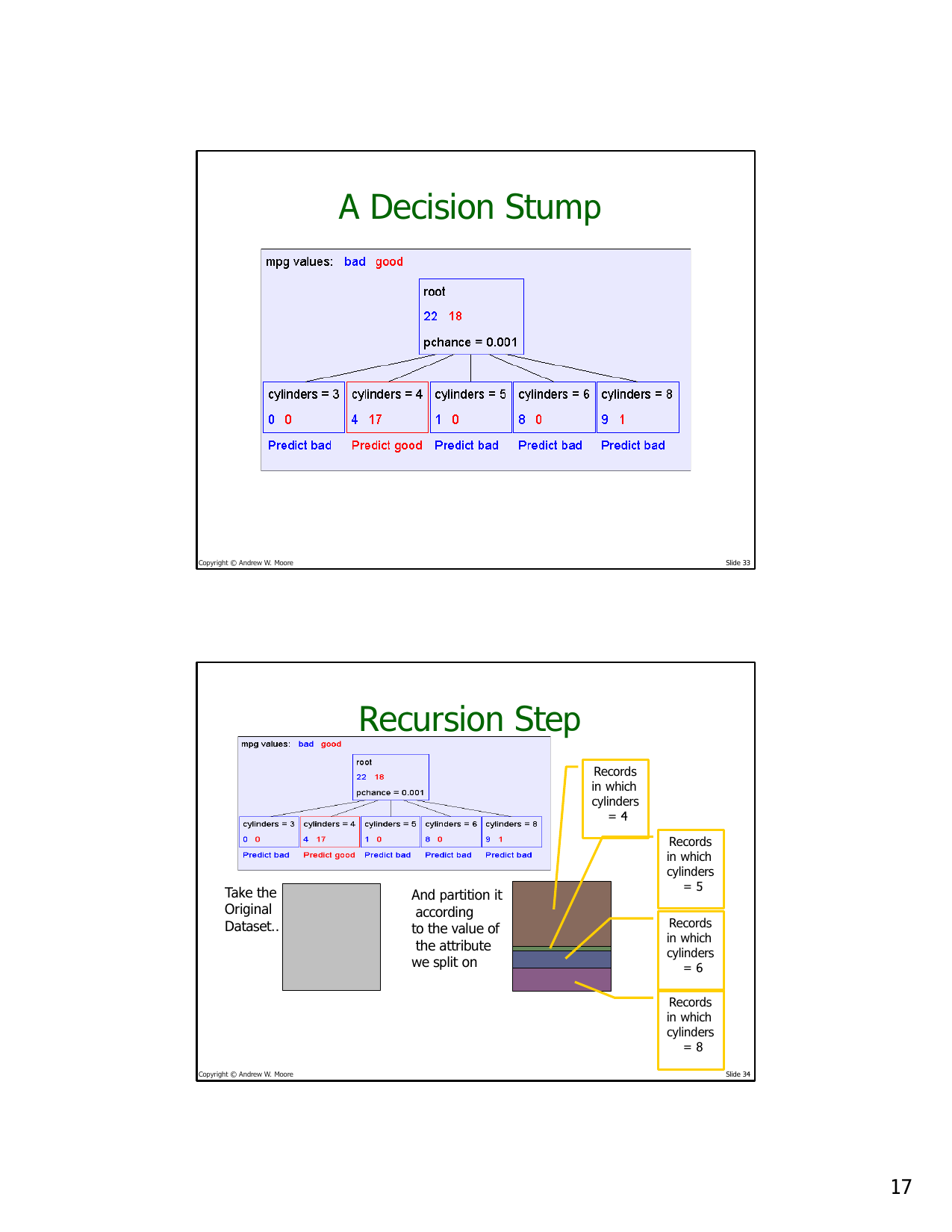

# A Decision Stump

Copyright © Andrew W. Moore
Slide 33

Recursion Step

Records  in which  cylinders
= 4

Records  in which  cylinders
= 5

Take the  Original  Dataset..

And partition it  according
to the value of  the attribute  we split on
Records  in which  cylinders
= 6

Records  in which  cylinders
= 8
Copyright © Andrew W. Moore
Slide 34
17